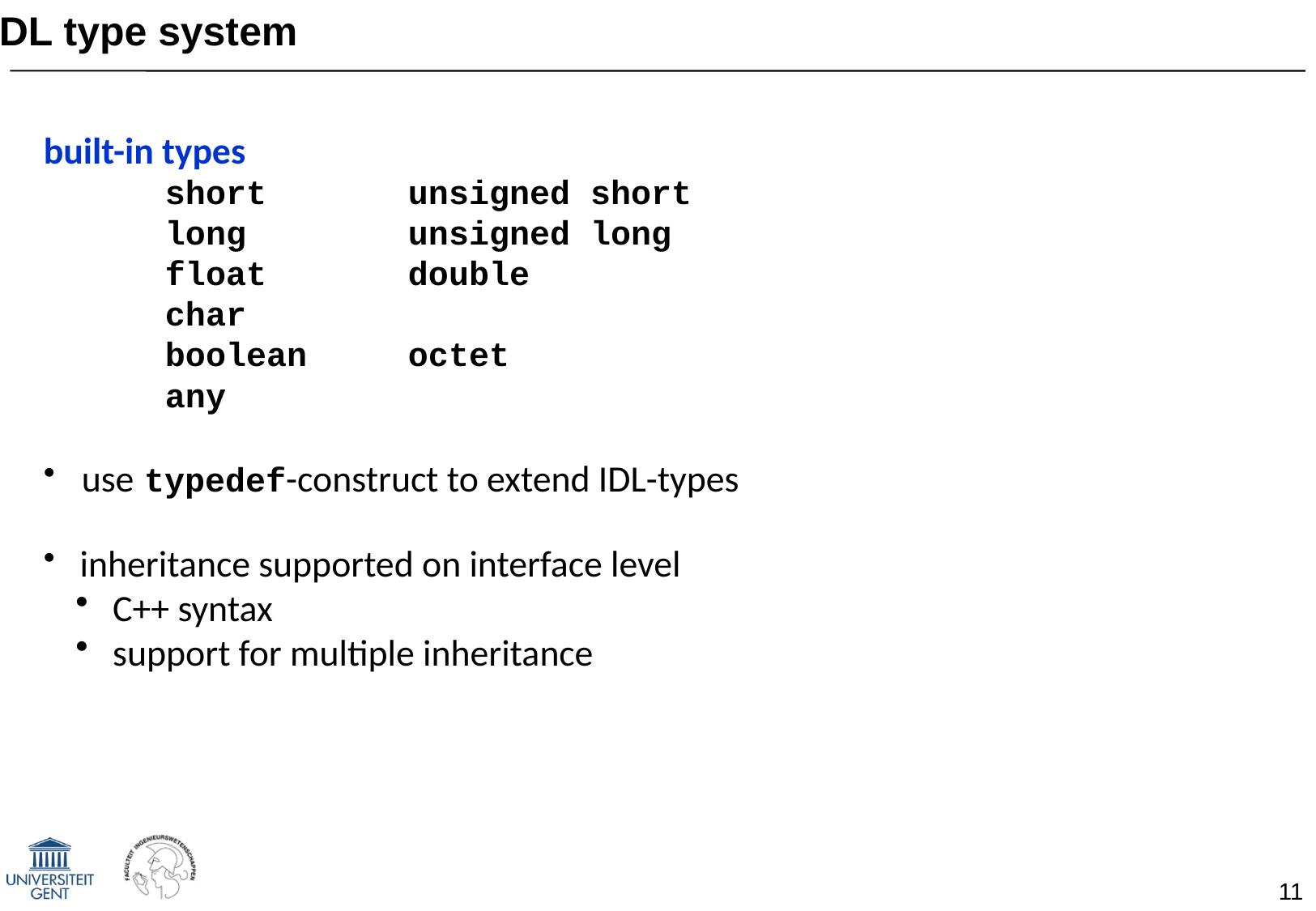

IDL type system
built-in types
	short		unsigned short
	long		unsigned long
	float		double
	char
	boolean	octet
	any

 use typedef-construct to extend IDL-types

 inheritance supported on interface level
 C++ syntax
 support for multiple inheritance

11